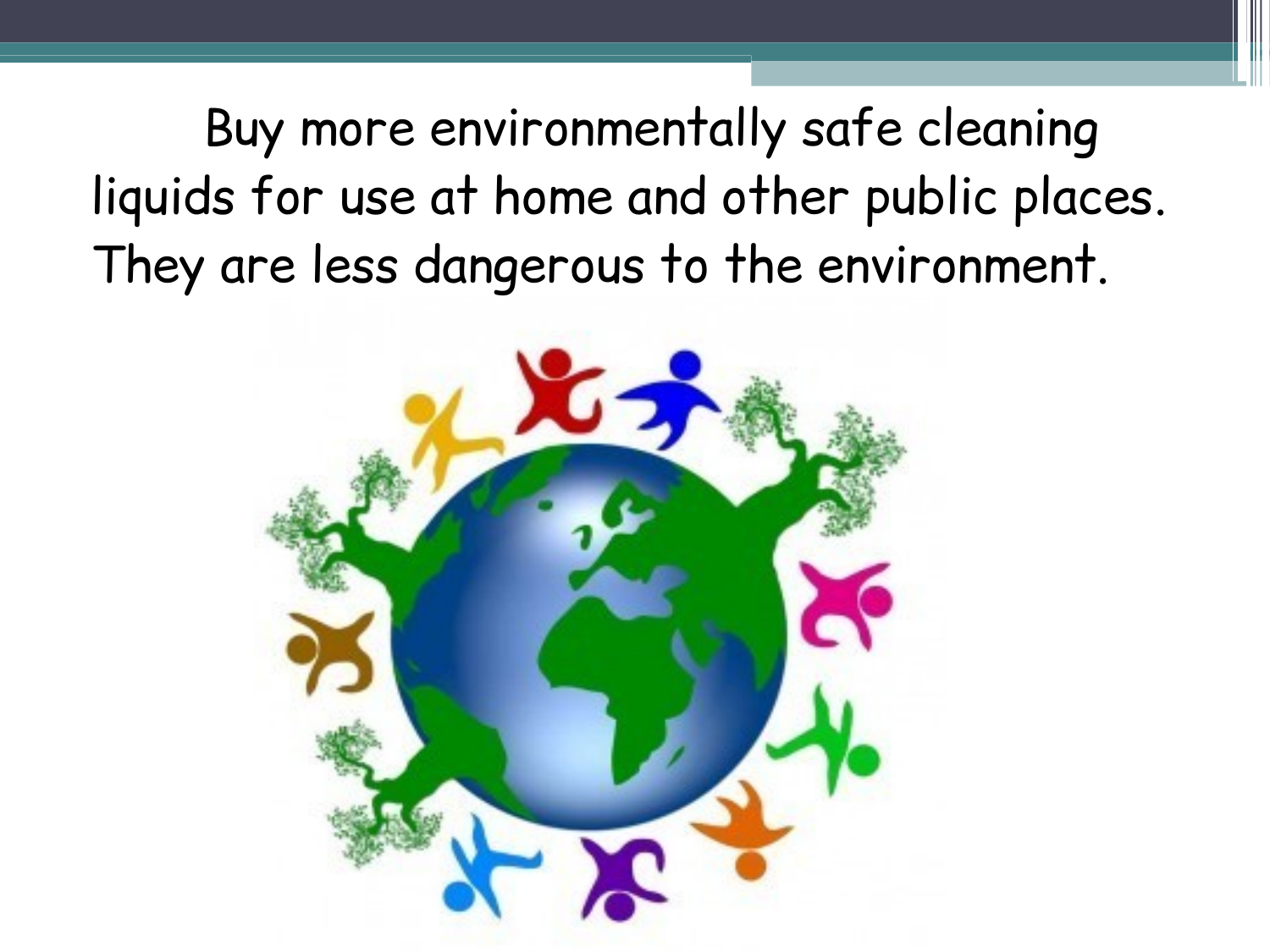

# Buy more environmentally safe cleaning  liquids for use at home and other public places.  They are less dangerous to the environment.